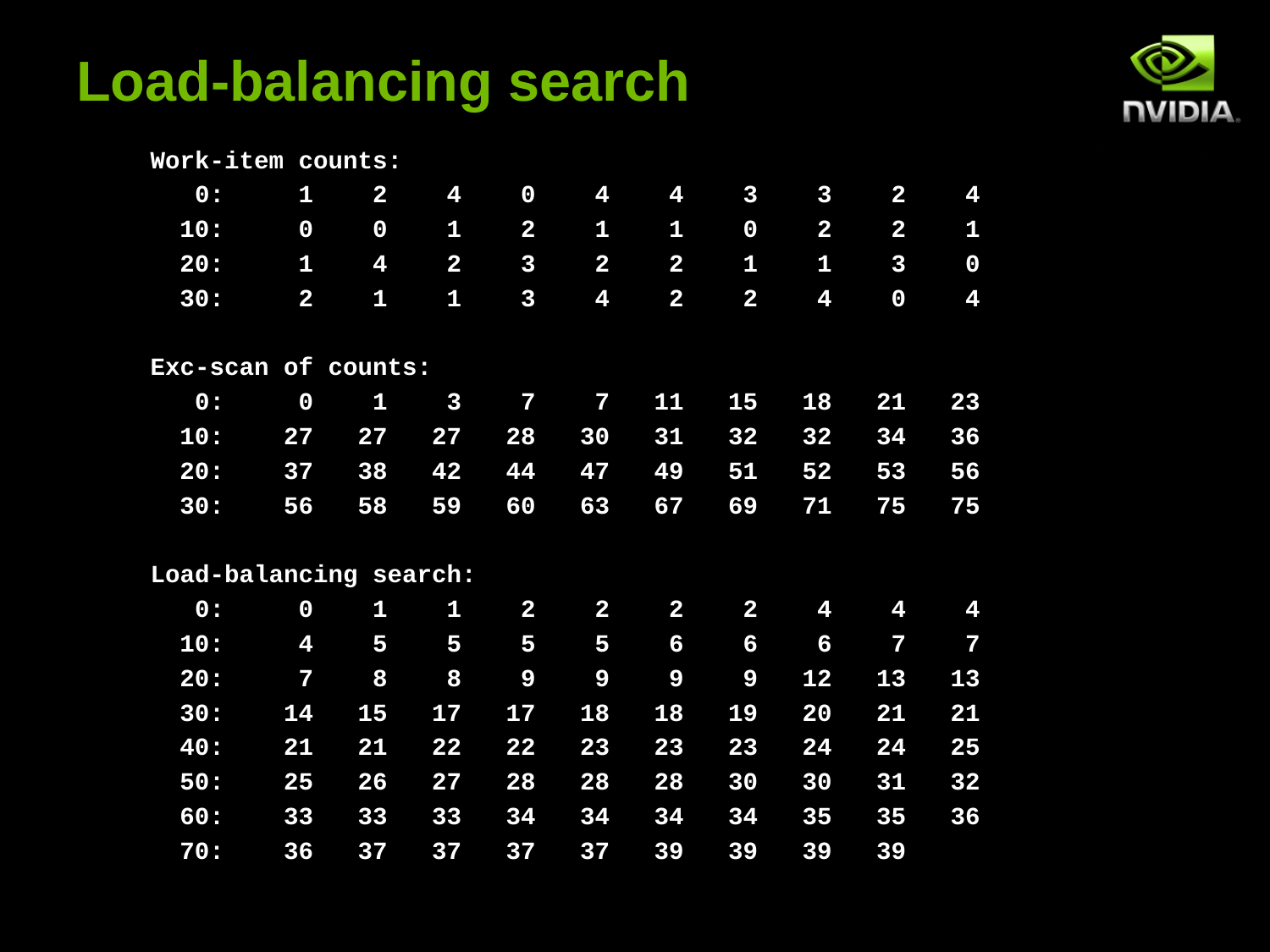

# Load-balancing search
Work-item counts:
   0:     1    2    4    0    4    4    3    3    2    4
  10:     0    0    1    2    1    1    0    2    2    1
  20:     1    4    2    3    2    2    1    1    3    0
  30:     2    1    1    3    4    2    2    4    0    4

Exc-scan of counts:
   0:     0    1    3    7    7   11   15   18   21   23
  10:    27   27   27   28   30   31   32   32   34   36
  20:    37   38   42   44   47   49   51   52   53   56
  30:    56   58   59   60   63   67   69   71   75   75

Load-balancing search:
   0:     0    1    1    2    2    2    2    4    4    4
  10:     4    5    5    5    5    6    6    6    7    7
  20:     7    8    8    9    9    9    9   12   13   13
  30:    14   15   17   17   18   18   19   20   21   21
  40:    21   21   22   22   23   23   23   24   24   25
  50:    25   26   27   28   28   28   30   30   31   32
  60:    33   33   33   34   34   34   34   35   35   36
  70:    36   37   37   37   37   39   39   39   39